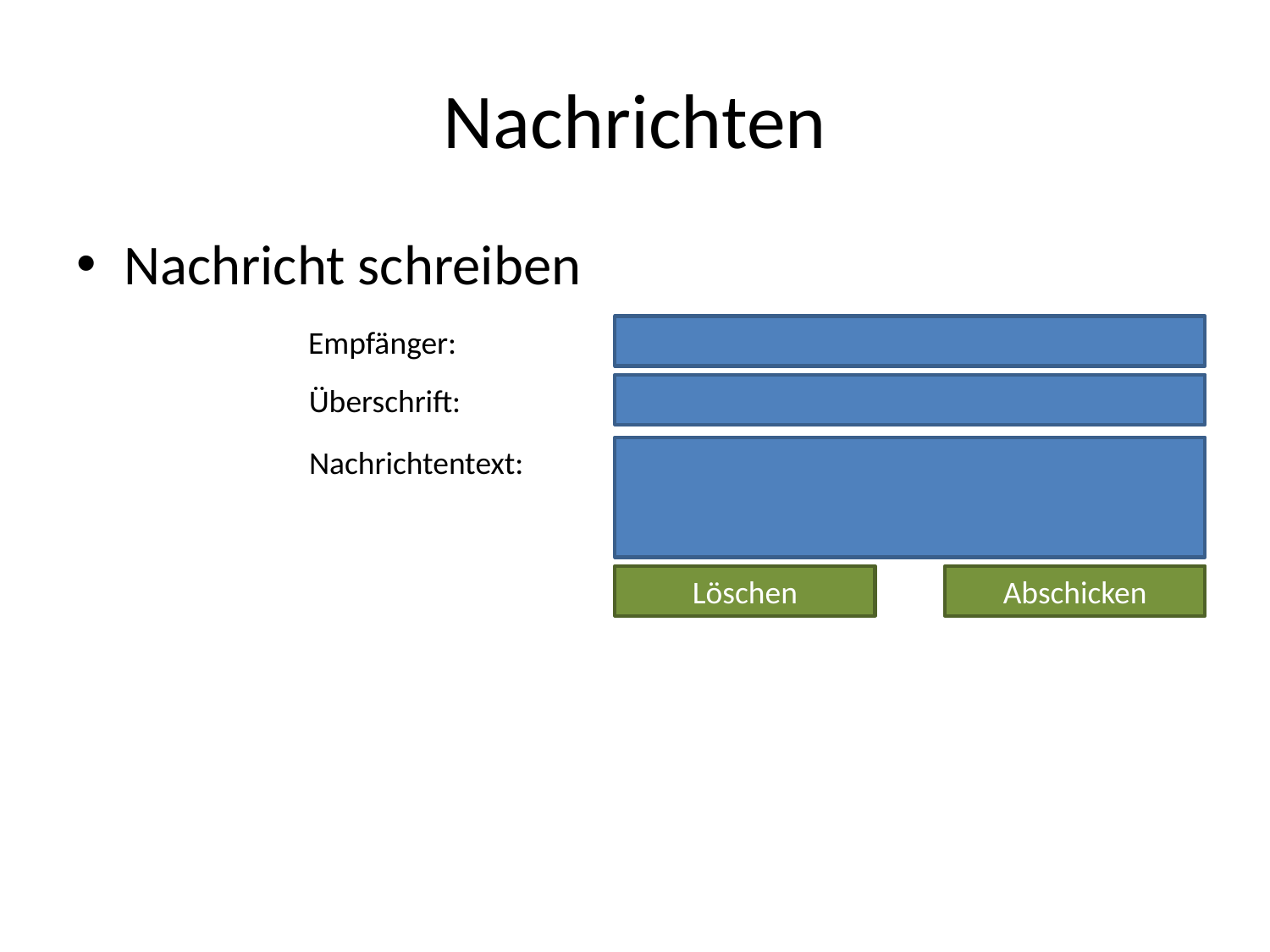

# Nachrichten
Nachricht schreiben
Empfänger:

Überschrift:

Nachrichtentext:

Löschen
Abschicken